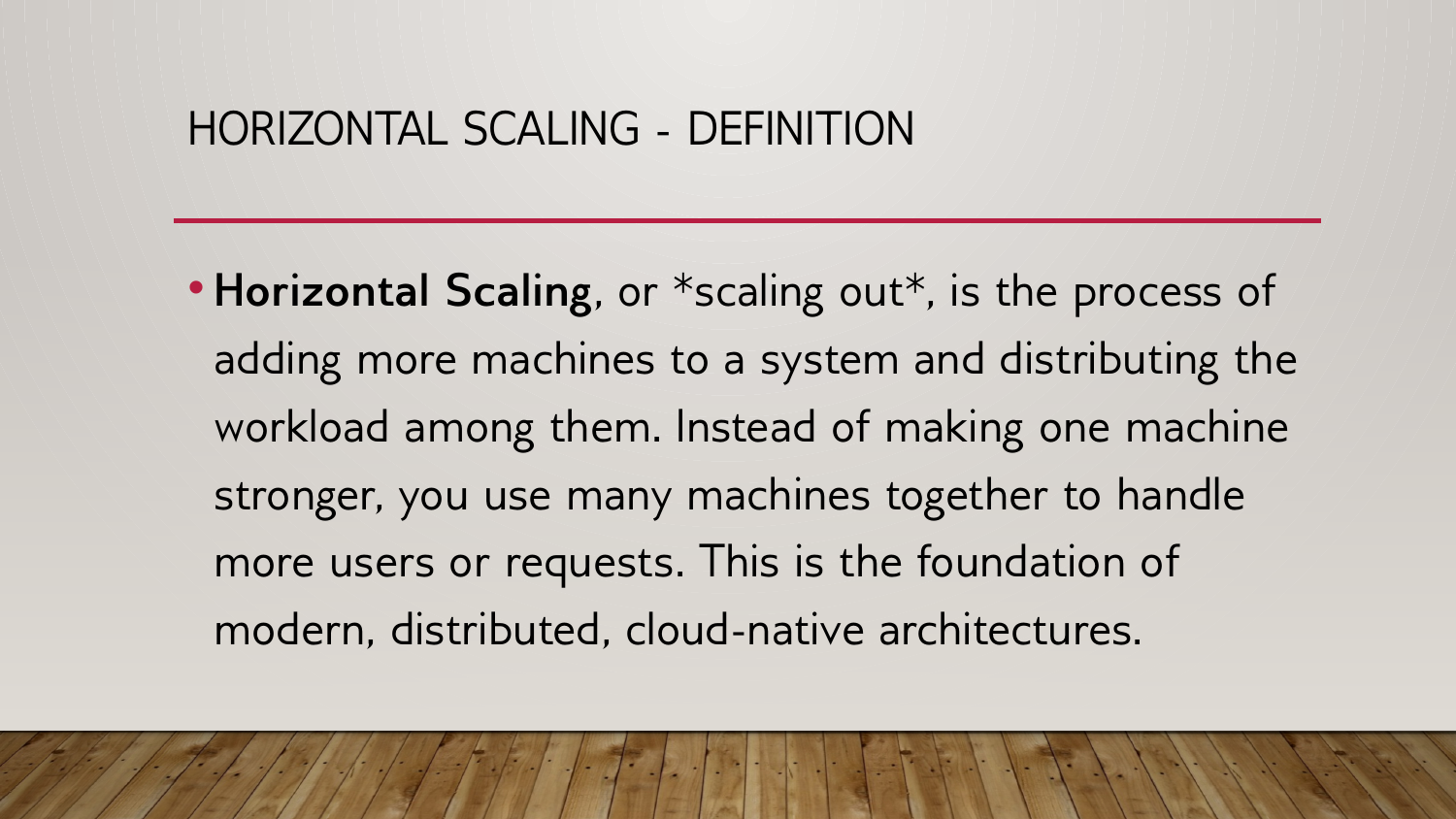

# Horizontal Scaling - Definition
Horizontal Scaling, or *scaling out*, is the process of adding more machines to a system and distributing the workload among them. Instead of making one machine stronger, you use many machines together to handle more users or requests. This is the foundation of modern, distributed, cloud-native architectures.